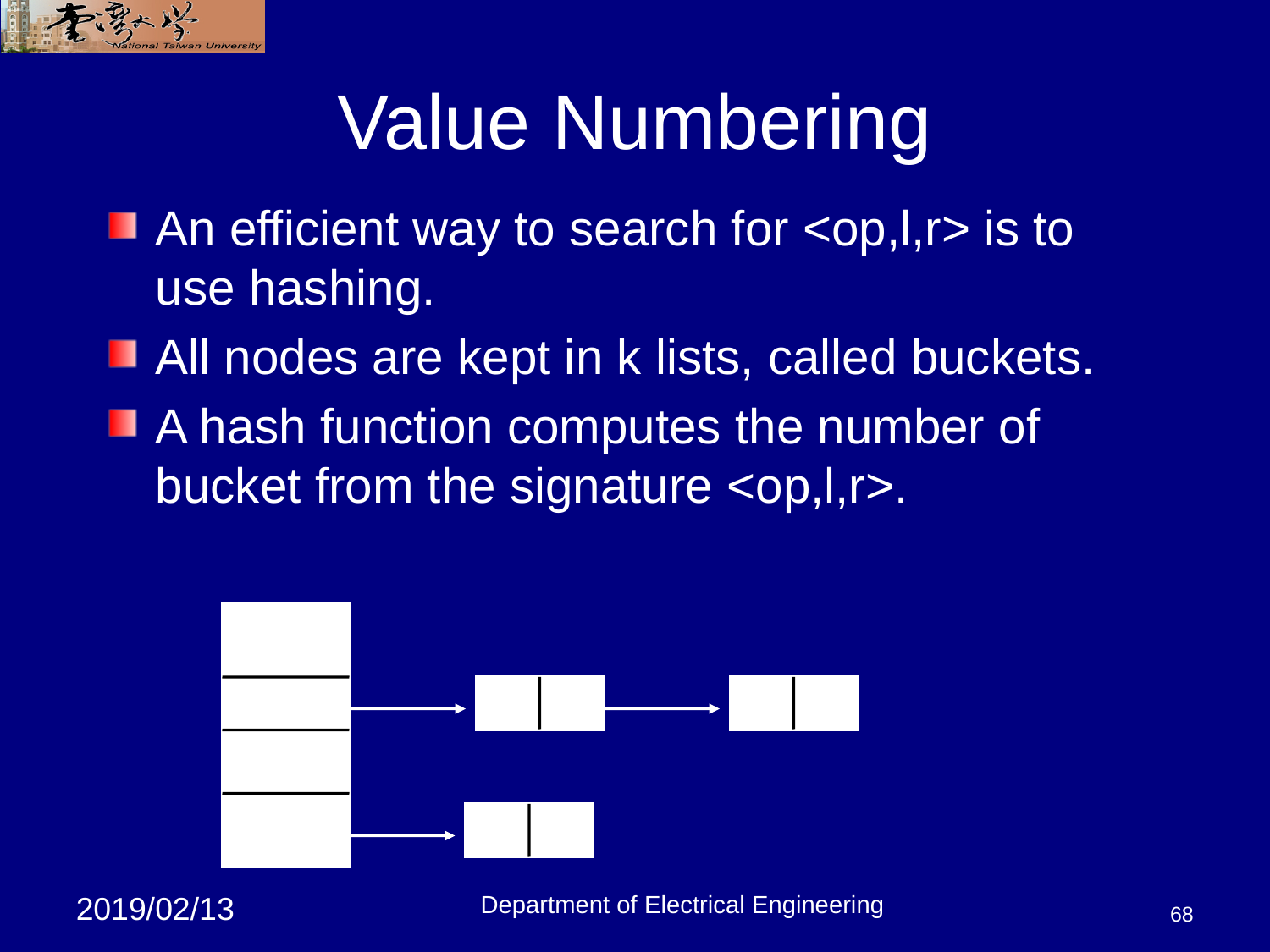

# Value Numbering
An efficient way to search for <op,l,r> is to use hashing.
All nodes are kept in k lists, called buckets.
A hash function computes the number of bucket from the signature <op,l,r>.

Department of Electrical Engineering
68